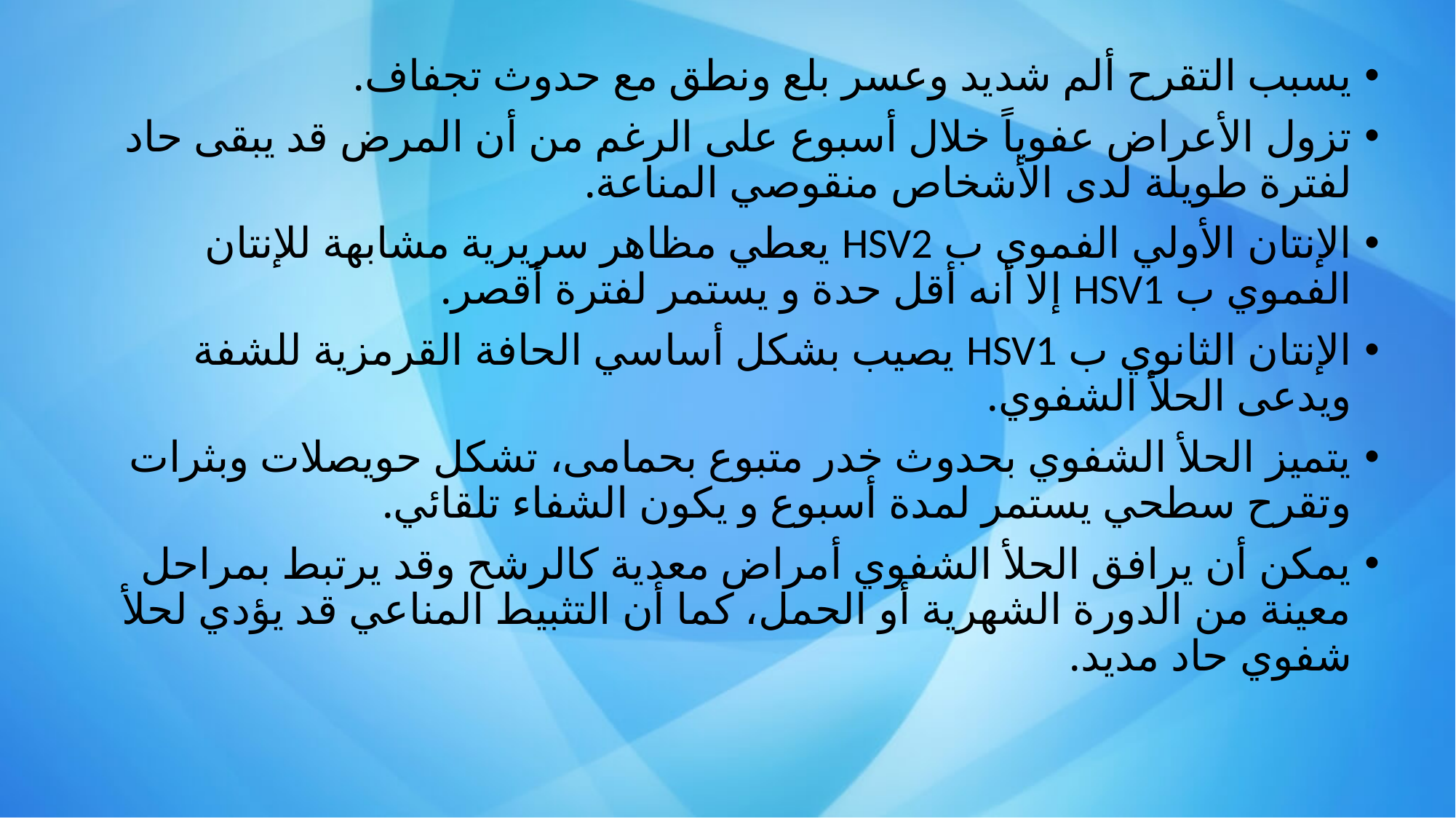

يسبب التقرح ألم شديد وعسر بلع ونطق مع حدوث تجفاف.
تزول الأعراض عفوياً خلال أسبوع على الرغم من أن المرض قد يبقى حاد لفترة طويلة لدى الأشخاص منقوصي المناعة.
الإنتان الأولي الفموي ب HSV2 يعطي مظاهر سريرية مشابهة للإنتان الفموي ب HSV1 إلا أنه أقل حدة و يستمر لفترة أقصر.
الإنتان الثانوي ب HSV1 يصيب بشكل أساسي الحافة القرمزية للشفة ويدعى الحلأ الشفوي.
يتميز الحلأ الشفوي بحدوث خدر متبوع بحمامى، تشكل حويصلات وبثرات وتقرح سطحي يستمر لمدة أسبوع و يكون الشفاء تلقائي.
يمكن أن يرافق الحلأ الشفوي أمراض معدية كالرشح وقد يرتبط بمراحل معينة من الدورة الشهرية أو الحمل، كما أن التثبيط المناعي قد يؤدي لحلأ شفوي حاد مديد.